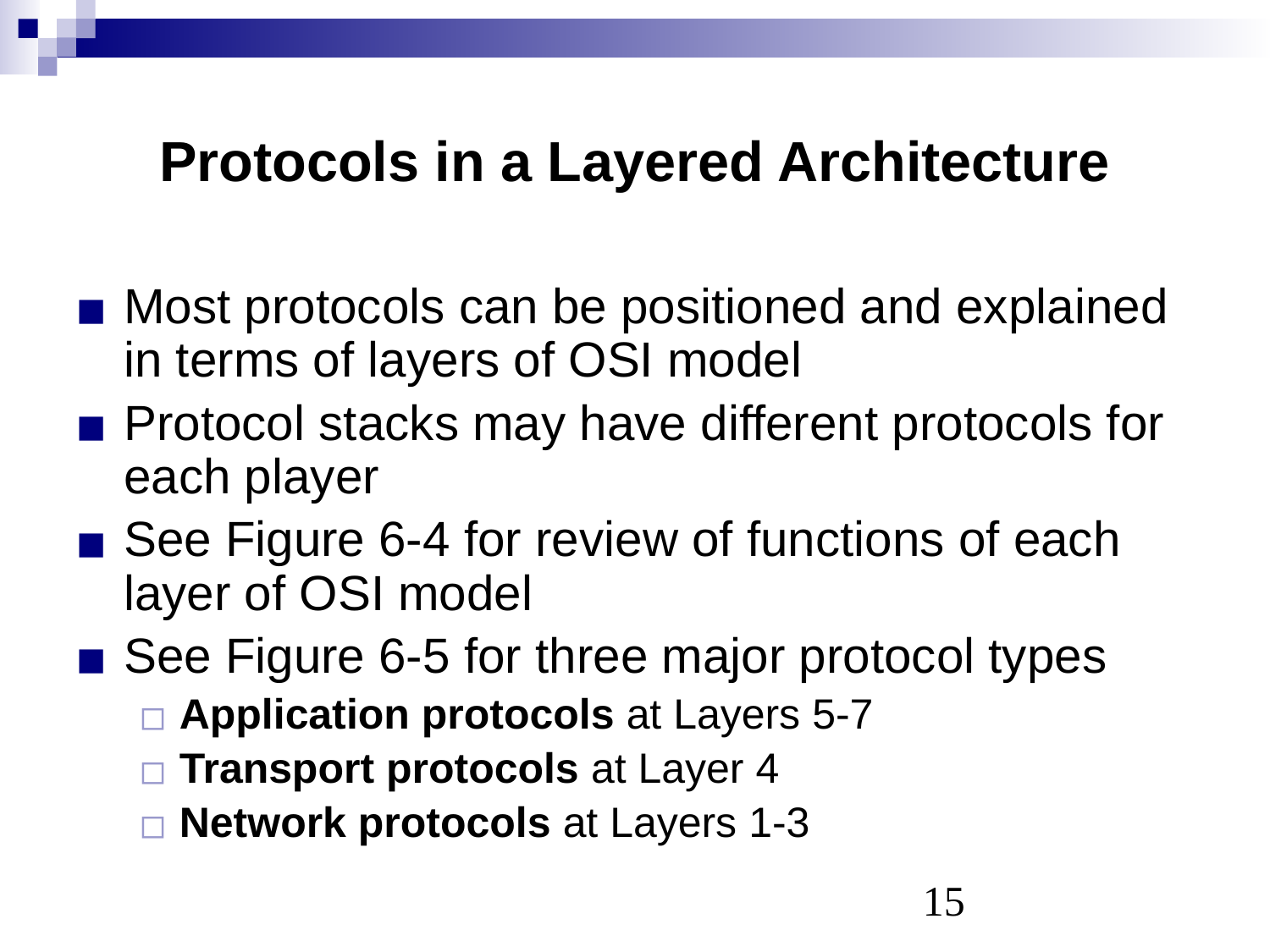

# Protocols in a Layered Architecture
Most protocols can be positioned and explained in terms of layers of OSI model
Protocol stacks may have different protocols for each player
See Figure 6-4 for review of functions of each layer of OSI model
See Figure 6-5 for three major protocol types
Application protocols at Layers 5-7
Transport protocols at Layer 4
Network protocols at Layers 1-3
15